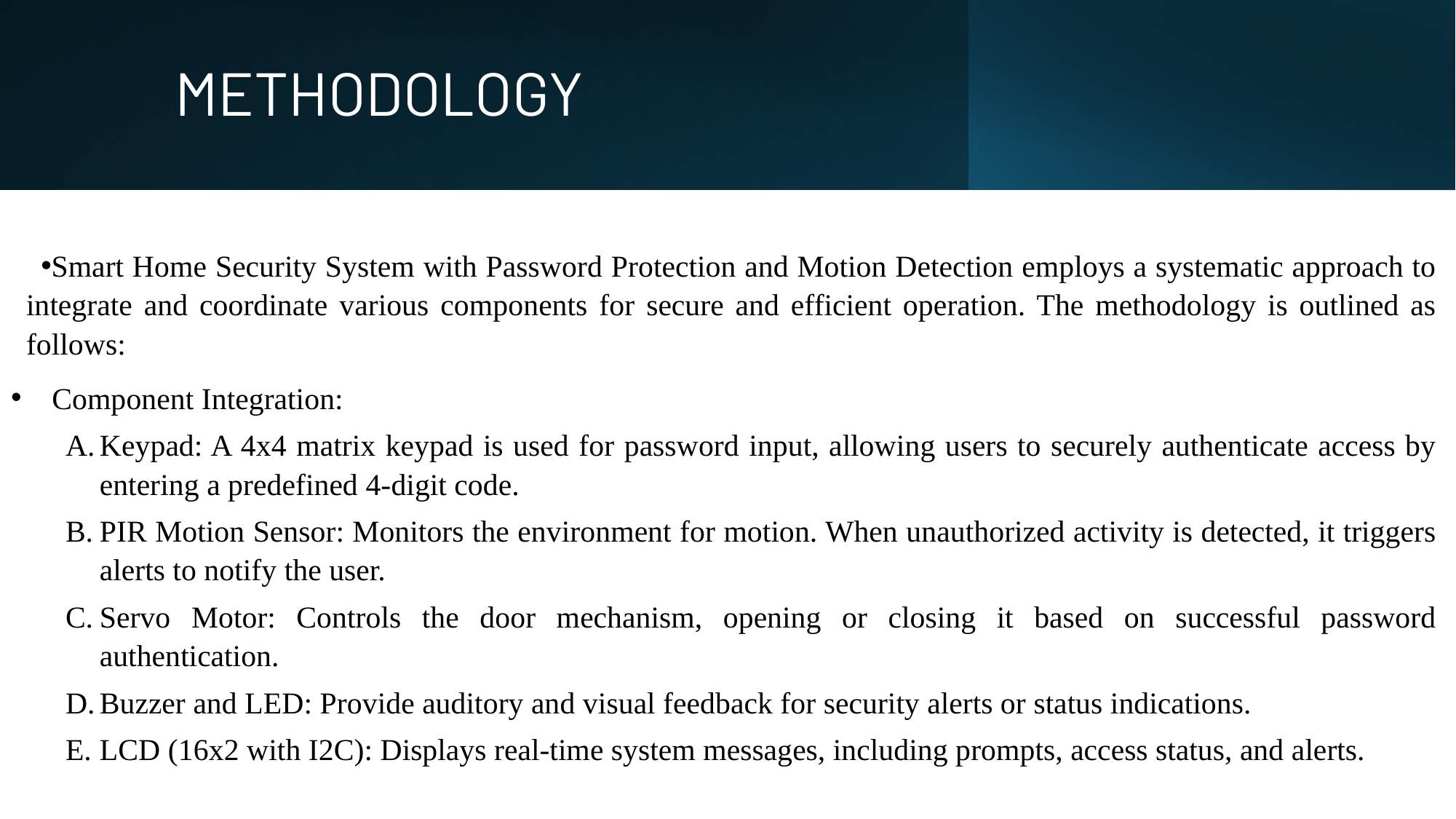

# METHODOLOGY
Smart Home Security System with Password Protection and Motion Detection employs a systematic approach to integrate and coordinate various components for secure and efficient operation. The methodology is outlined as follows:
Component Integration:
Keypad: A 4x4 matrix keypad is used for password input, allowing users to securely authenticate access by entering a predefined 4-digit code.
PIR Motion Sensor: Monitors the environment for motion. When unauthorized activity is detected, it triggers alerts to notify the user.
Servo Motor: Controls the door mechanism, opening or closing it based on successful password authentication.
Buzzer and LED: Provide auditory and visual feedback for security alerts or status indications.
LCD (16x2 with I2C): Displays real-time system messages, including prompts, access status, and alerts.